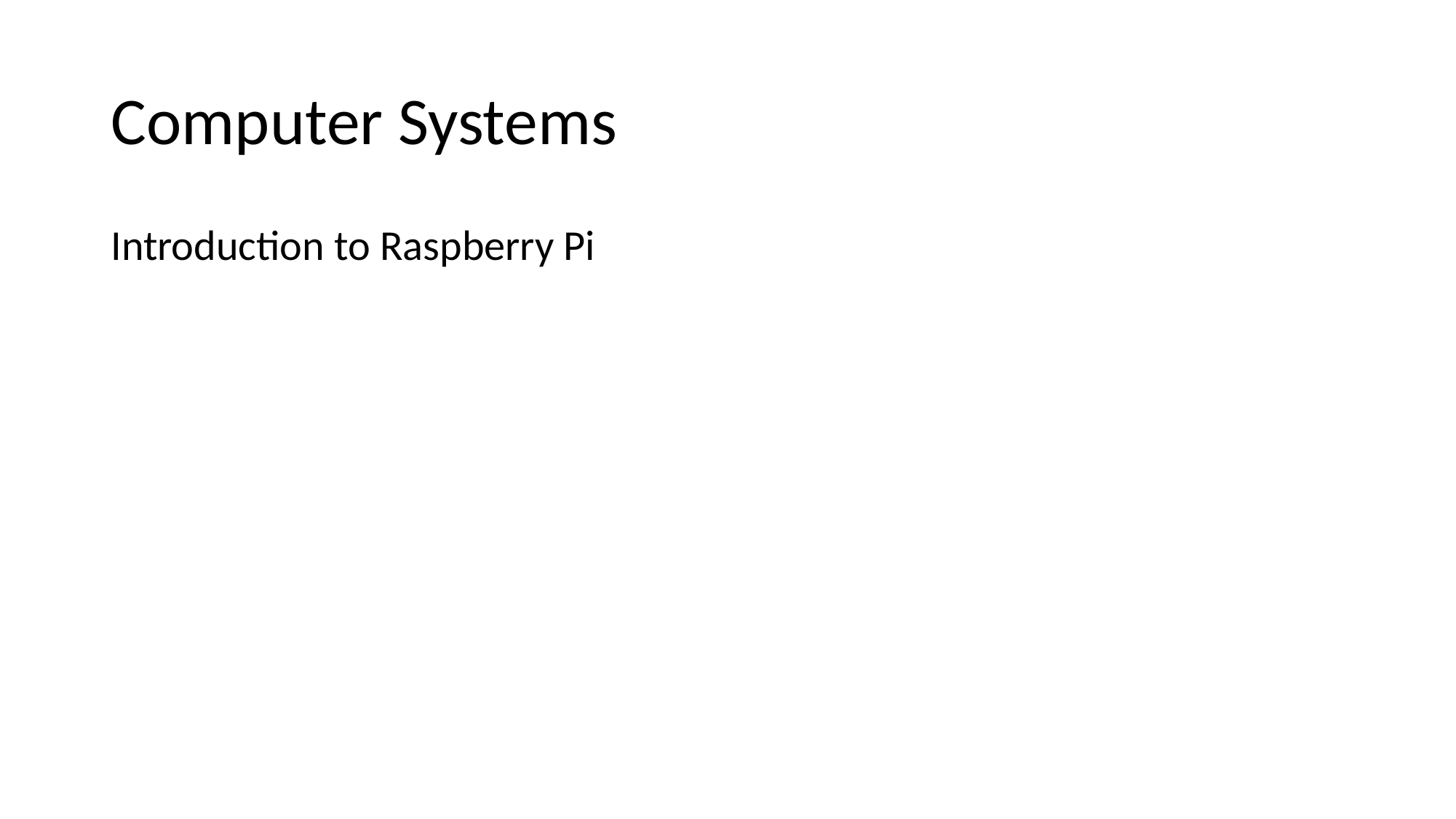

# Computer Systems
Introduction to Raspberry Pi